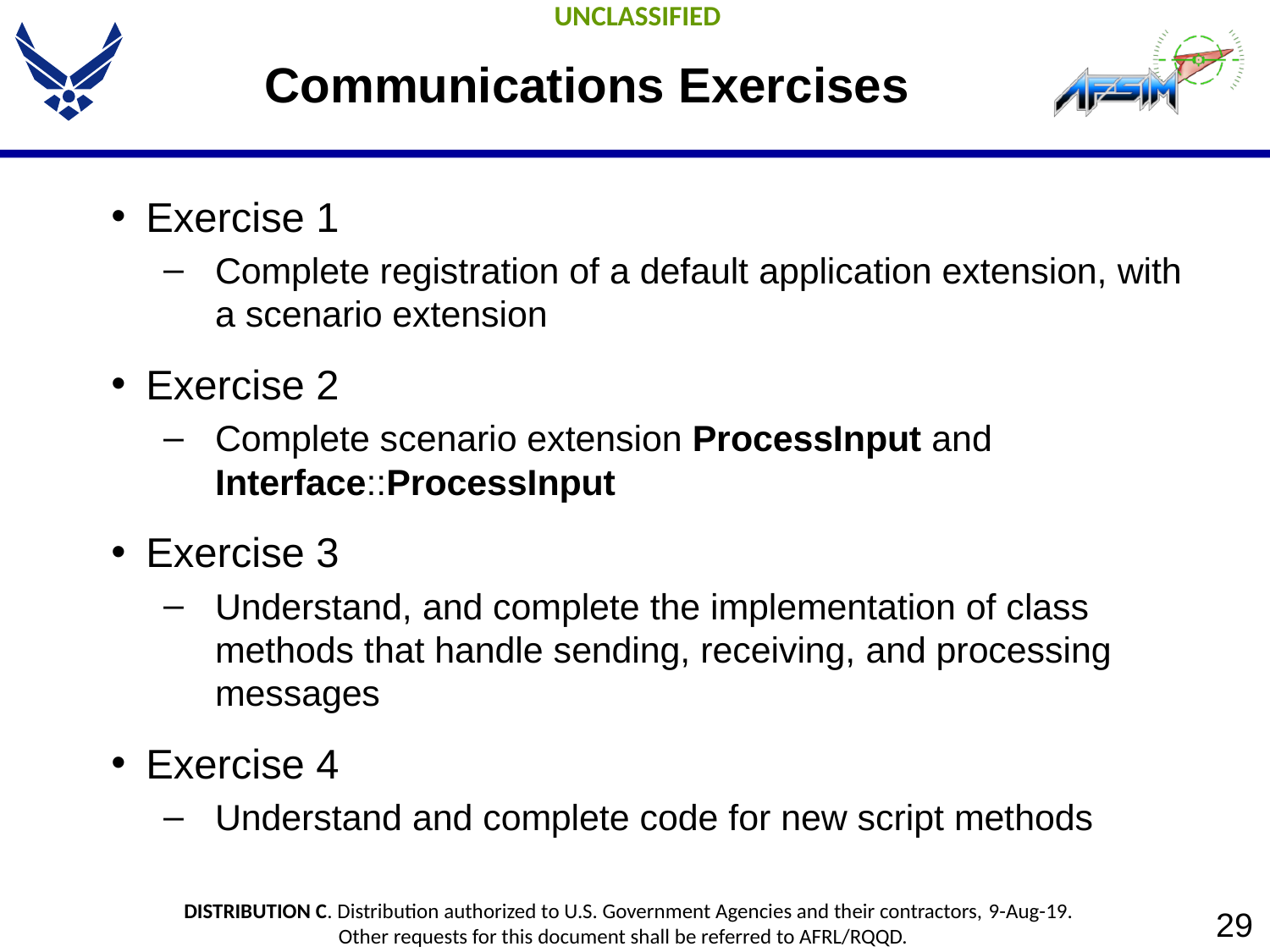

# Communications Exercises
Exercise 1
Complete registration of a default application extension, with a scenario extension
Exercise 2
Complete scenario extension ProcessInput and Interface::ProcessInput
Exercise 3
Understand, and complete the implementation of class methods that handle sending, receiving, and processing messages
Exercise 4
Understand and complete code for new script methods